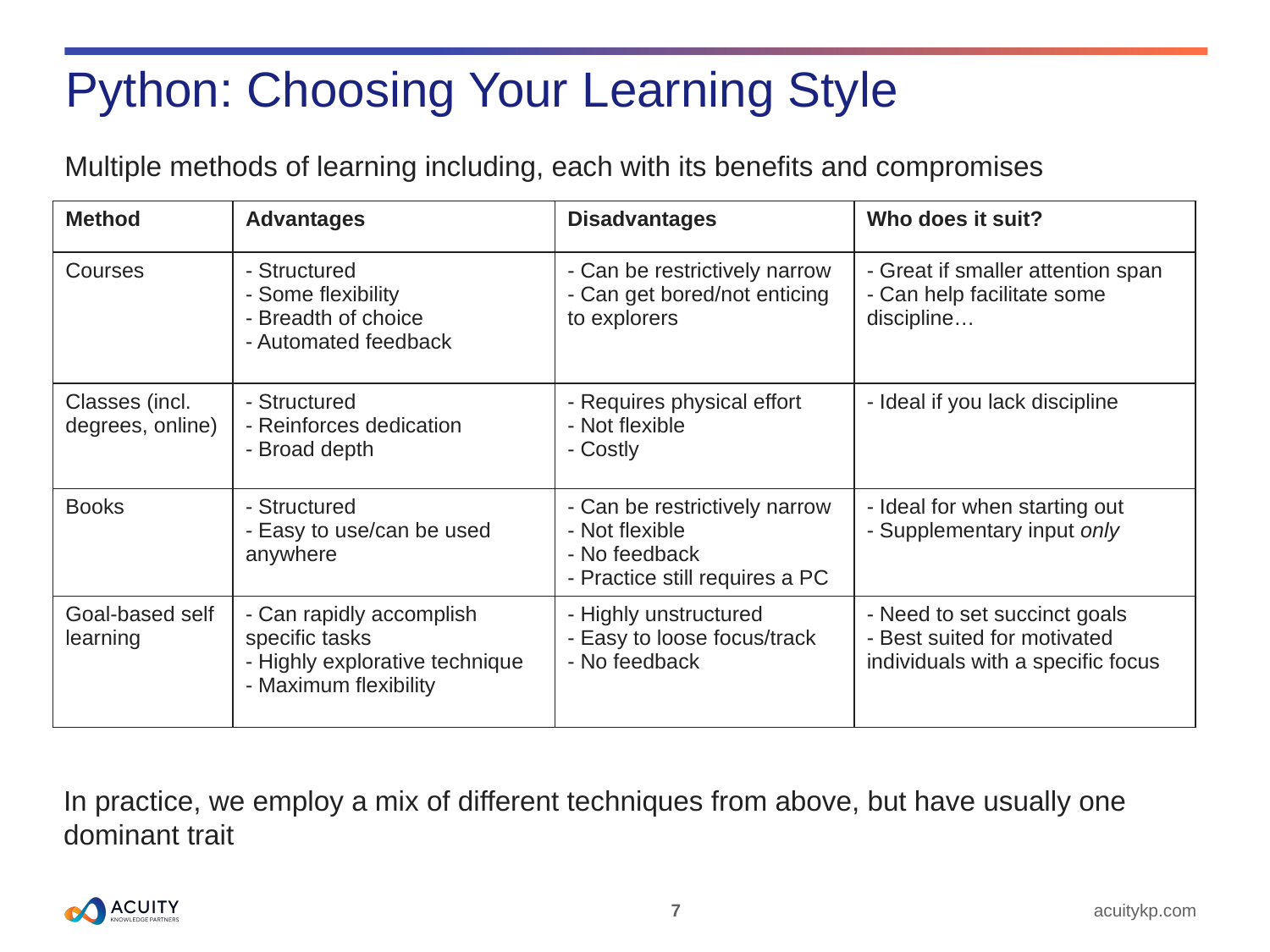

# Python: Choosing Your Learning Style
Multiple methods of learning including, each with its benefits and compromises

| Method | Advantages | Disadvantages | Who does it suit? |
| --- | --- | --- | --- |
| Courses | - Structured - Some flexibility - Breadth of choice - Automated feedback | - Can be restrictively narrow - Can get bored/not enticing to explorers | - Great if smaller attention span - Can help facilitate some discipline… |
| Classes (incl. degrees, online) | - Structured - Reinforces dedication - Broad depth | - Requires physical effort - Not flexible - Costly | - Ideal if you lack discipline |
| Books | - Structured - Easy to use/can be used anywhere | - Can be restrictively narrow - Not flexible - No feedback - Practice still requires a PC | - Ideal for when starting out - Supplementary input only |
| Goal-based self learning | - Can rapidly accomplish specific tasks - Highly explorative technique - Maximum flexibility | - Highly unstructured - Easy to loose focus/track - No feedback | - Need to set succinct goals - Best suited for motivated individuals with a specific focus |
In practice, we employ a mix of different techniques from above, but have usually one dominant trait